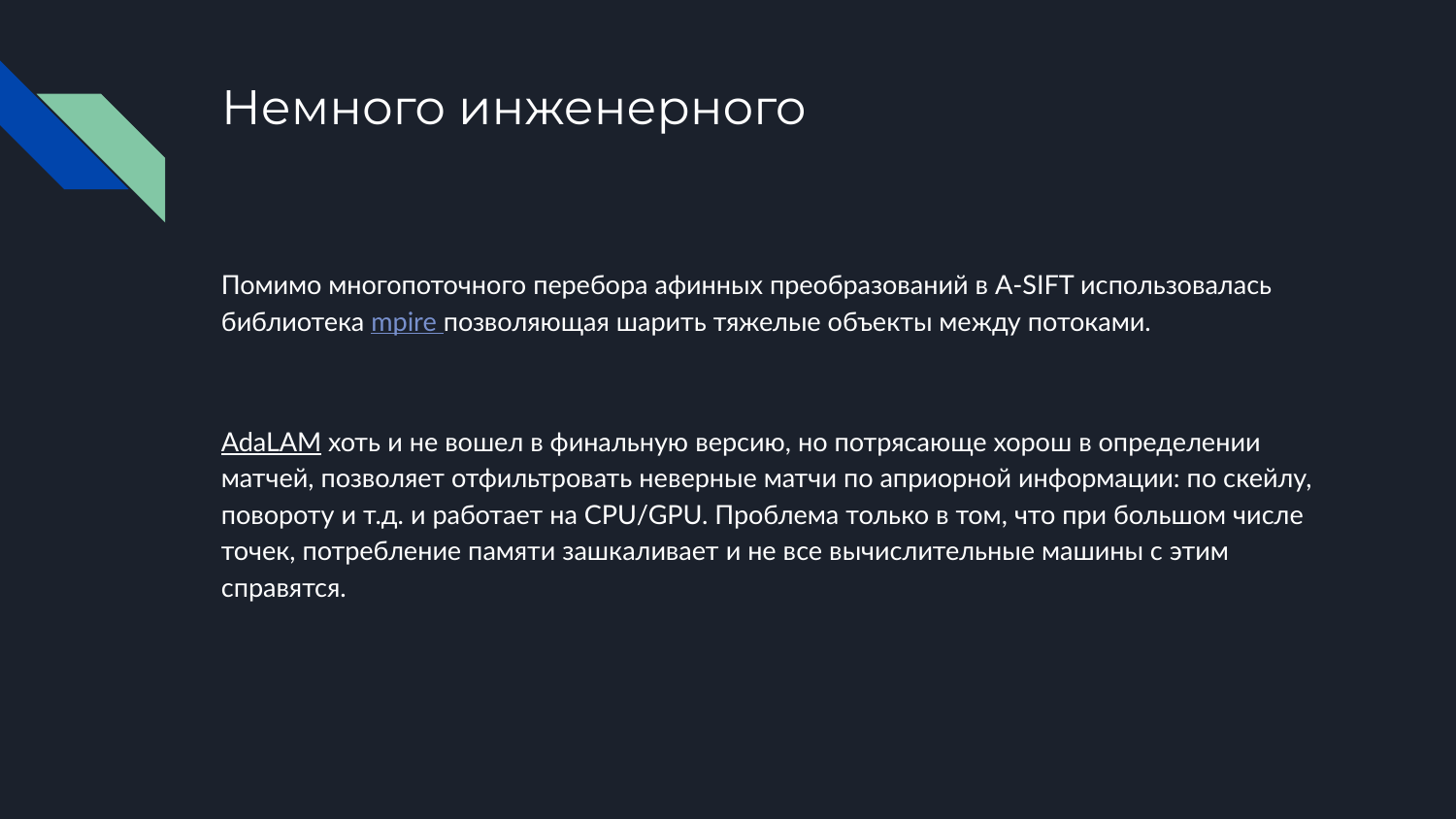

# Немного инженерного
Помимо многопоточного перебора афинных преобразований в A-SIFT использовалась библиотека mpire позволяющая шарить тяжелые объекты между потоками.

AdaLAM хоть и не вошел в финальную версию, но потрясающе хорош в определении матчей, позволяет отфильтровать неверные матчи по априорной информации: по скейлу, повороту и т.д. и работает на CPU/GPU. Проблема только в том, что при большом числе точек, потребление памяти зашкаливает и не все вычислительные машины с этим справятся.